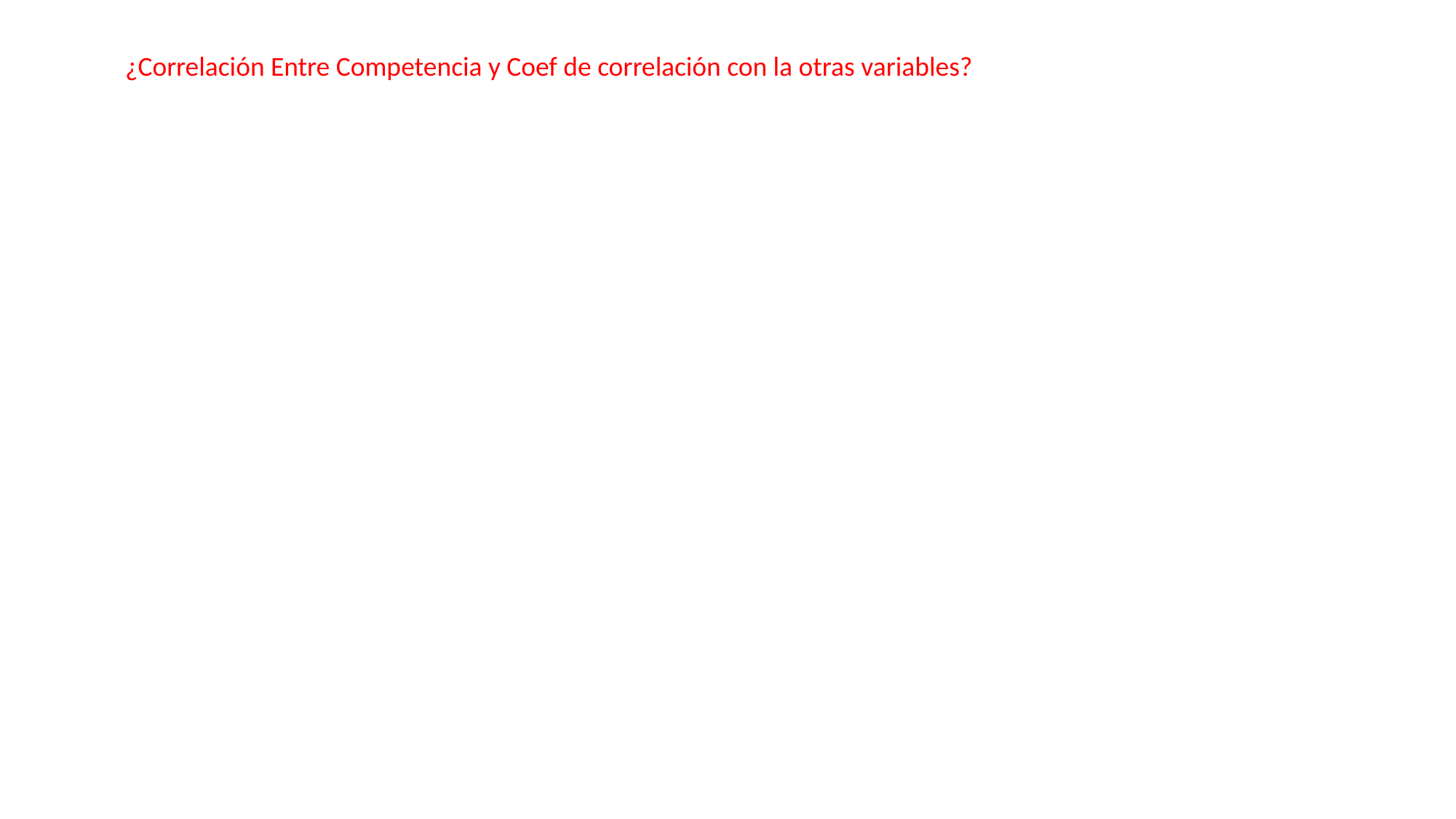

¿Correlación Entre Competencia y Coef de correlación con la otras variables?